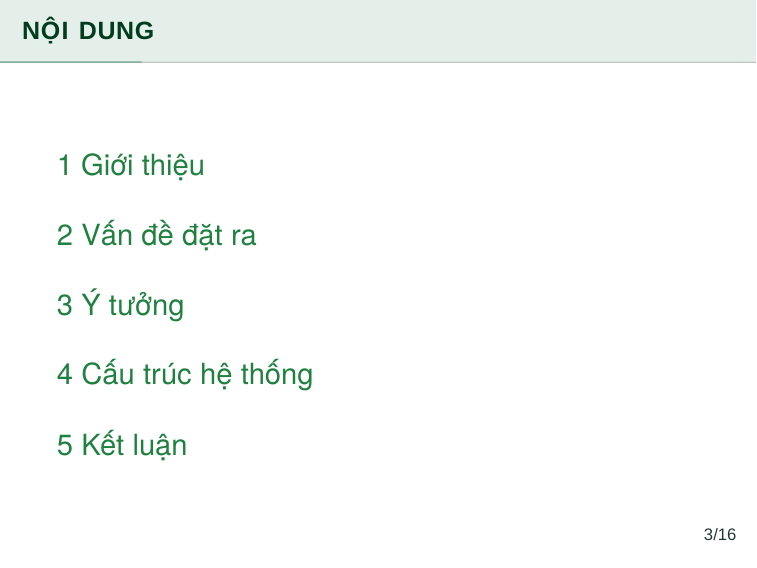

NỘI DUNG

      1 Giới thiệu
      2 Vấn đề đặt ra
      3 Ý tưởng
      4 Cấu trúc hệ thống
      5 Kết luận

3/16